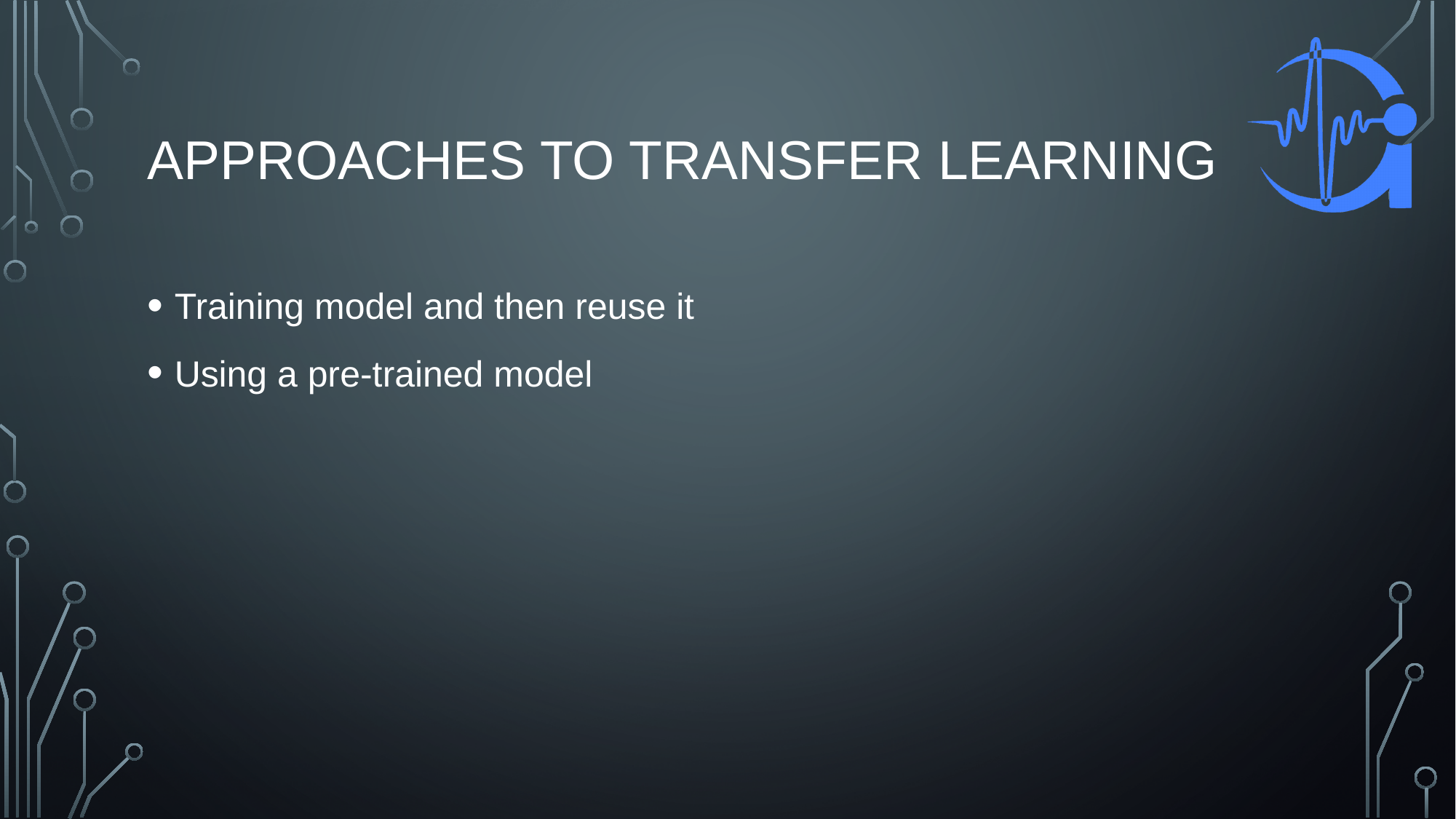

# Approaches to transfer learning
Training model and then reuse it
Using a pre-trained model